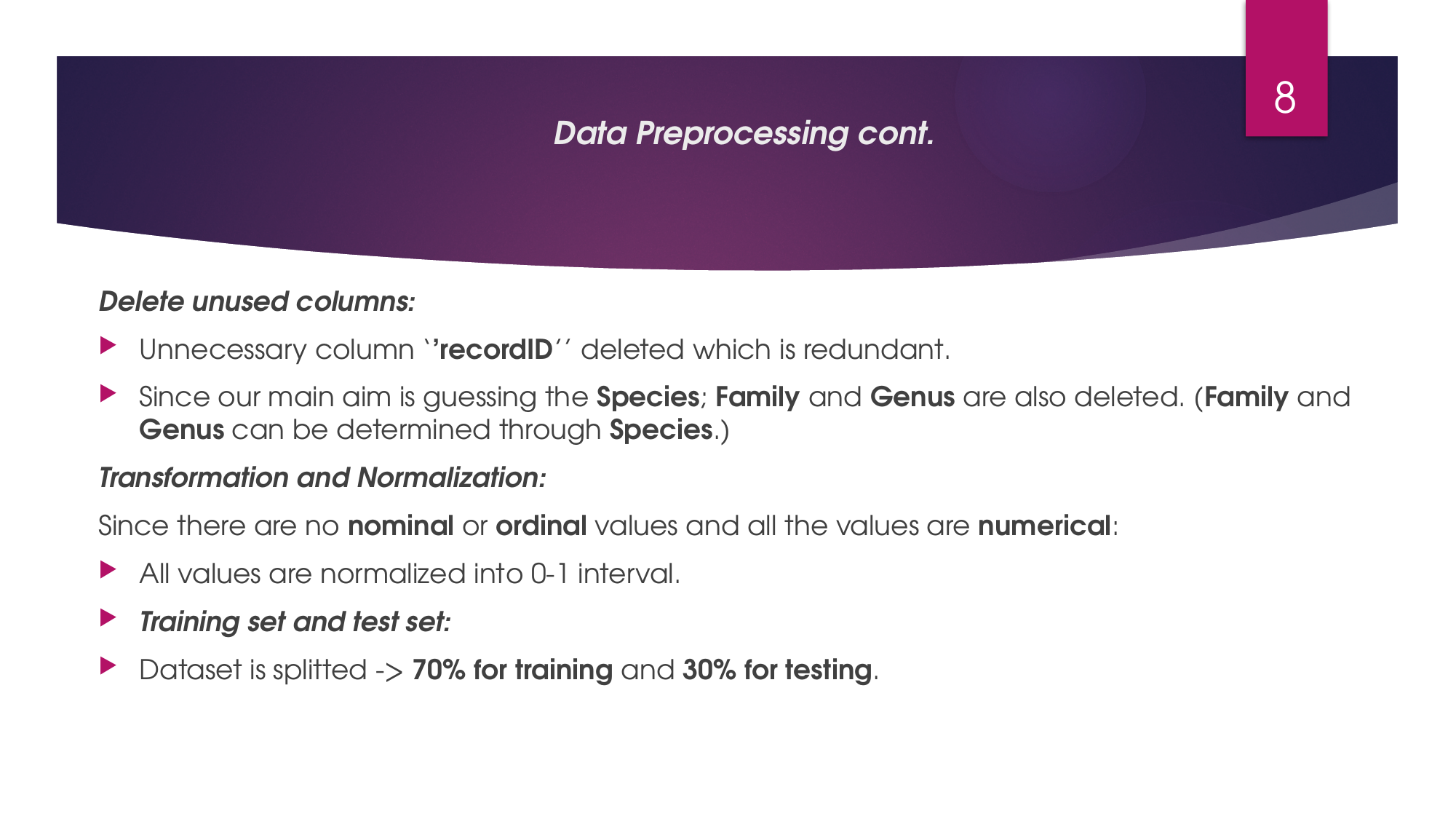

8
# Data Preprocessing cont.

Delete unused columns:
Unnecessary column ‘’recordID’’ deleted which is redundant.
Since our main aim is guessing the Species; Family and Genus are also deleted. (Family and Genus can be determined through Species.)
Transformation and Normalization:
Since there are no nominal or ordinal values and all the values are numerical:
All values are normalized into 0-1 interval.
Training set and test set:
Dataset is splitted -> 70% for training and 30% for testing.